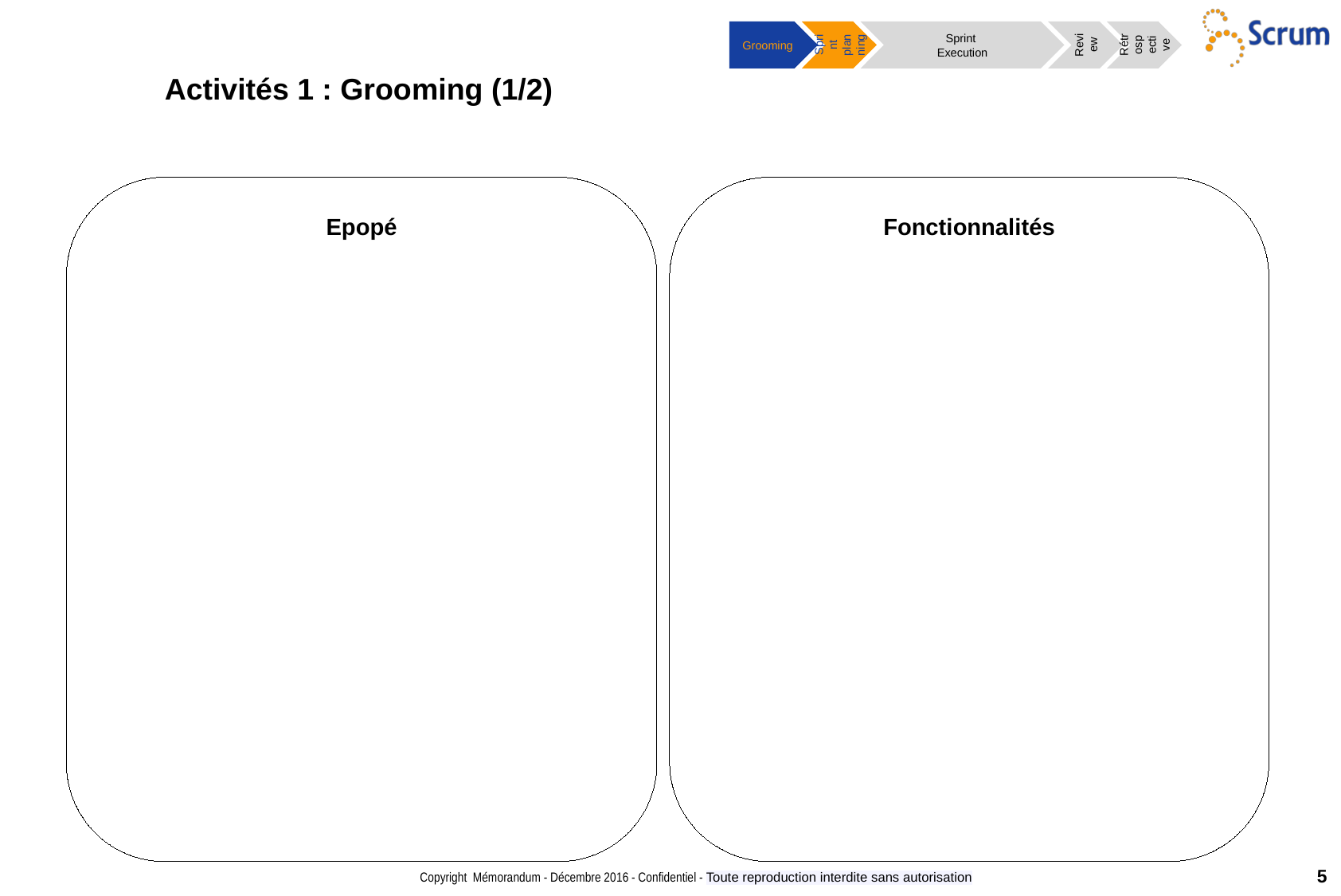

Grooming
Sprint planning
Sprint
Execution
Review
Rétrospective
# Activités 1 : Grooming (1/2)
Fonctionnalités
Epopé